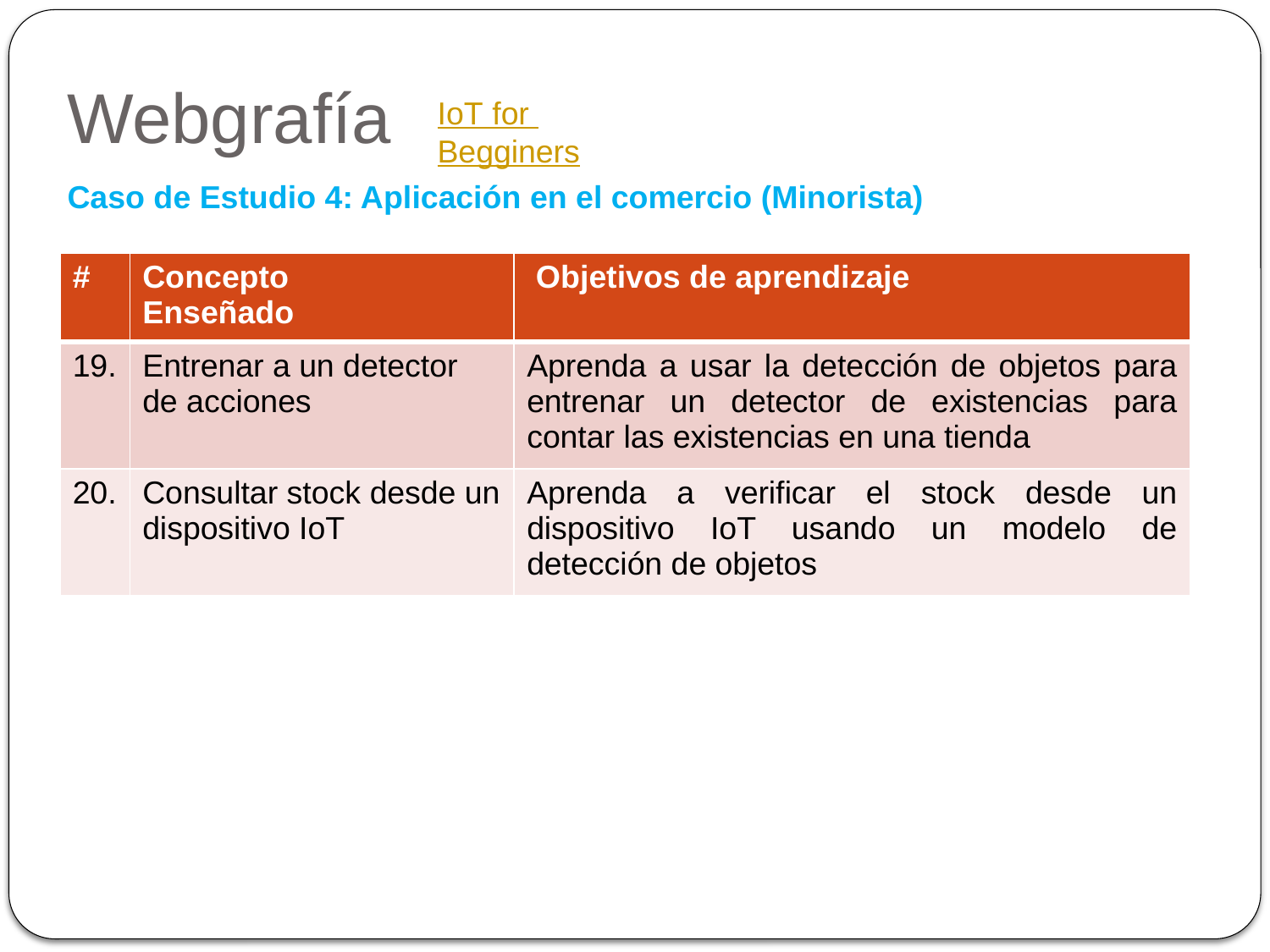

# Webgrafía
IoT for Begginers
Caso de Estudio 4: Aplicación en el comercio (Minorista)
| # | Concepto Enseñado | Objetivos de aprendizaje |
| --- | --- | --- |
| 19. | Entrenar a un detector de acciones | Aprenda a usar la detección de objetos para entrenar un detector de existencias para contar las existencias en una tienda |
| 20. | Consultar stock desde un dispositivo IoT | Aprenda a verificar el stock desde un dispositivo IoT usando un modelo de detección de objetos |